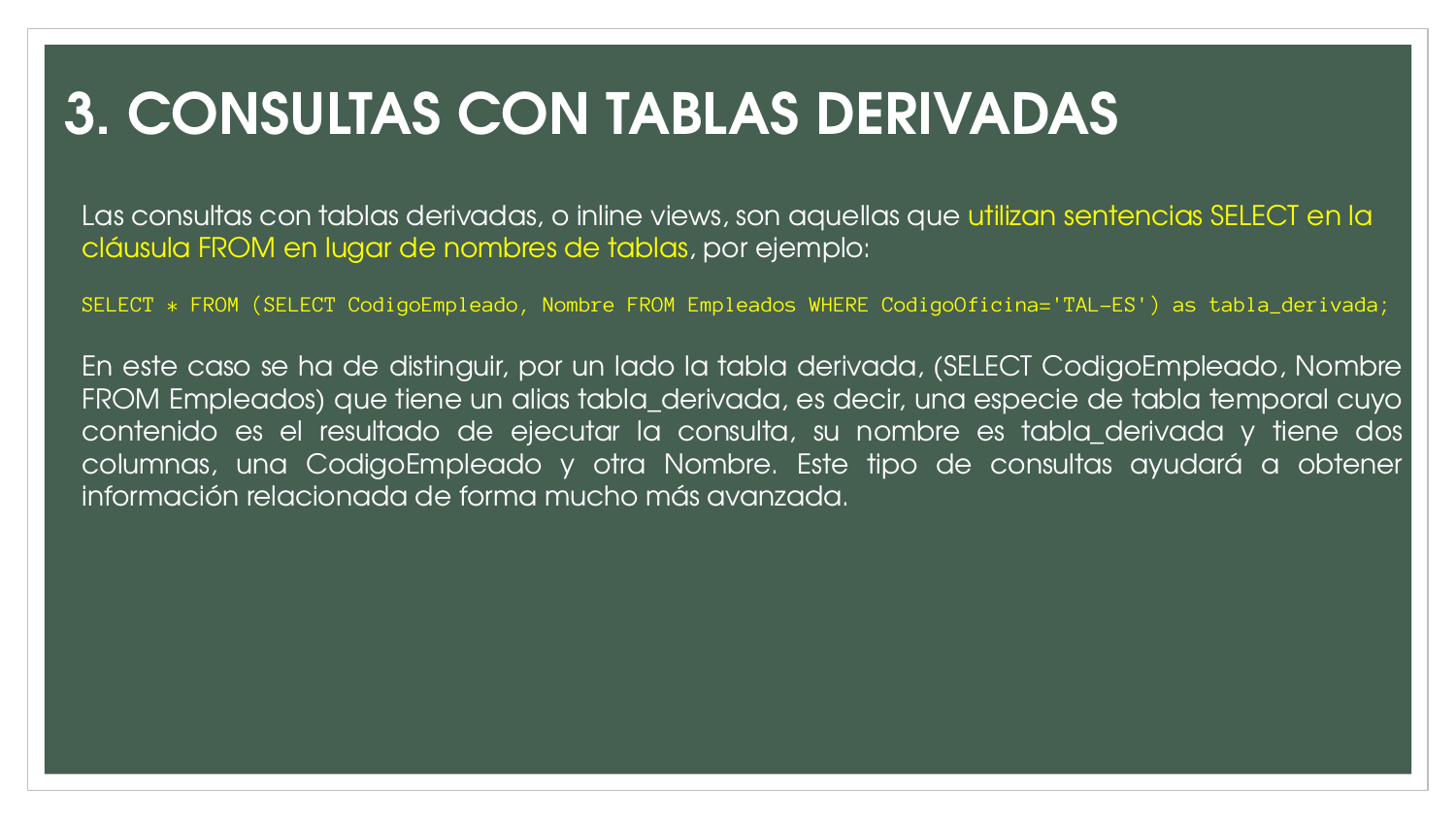

# 3. CONSULTAS CON TABLAS DERIVADAS
Las consultas con tablas derivadas, o inline views, son aquellas que utilizan sentencias SELECT en la cláusula FROM en lugar de nombres de tablas, por ejemplo:

SELECT * FROM (SELECT CodigoEmpleado, Nombre FROM Empleados WHERE CodigoOficina='TAL-ES') as tabla_derivada;

En este caso se ha de distinguir, por un lado la tabla derivada, (SELECT CodigoEmpleado, Nombre FROM Empleados) que tiene un alias tabla_derivada, es decir, una especie de tabla temporal cuyo contenido es el resultado de ejecutar la consulta, su nombre es tabla_derivada y tiene dos columnas, una CodigoEmpleado y otra Nombre. Este tipo de consultas ayudará a obtener información relacionada de forma mucho más avanzada.